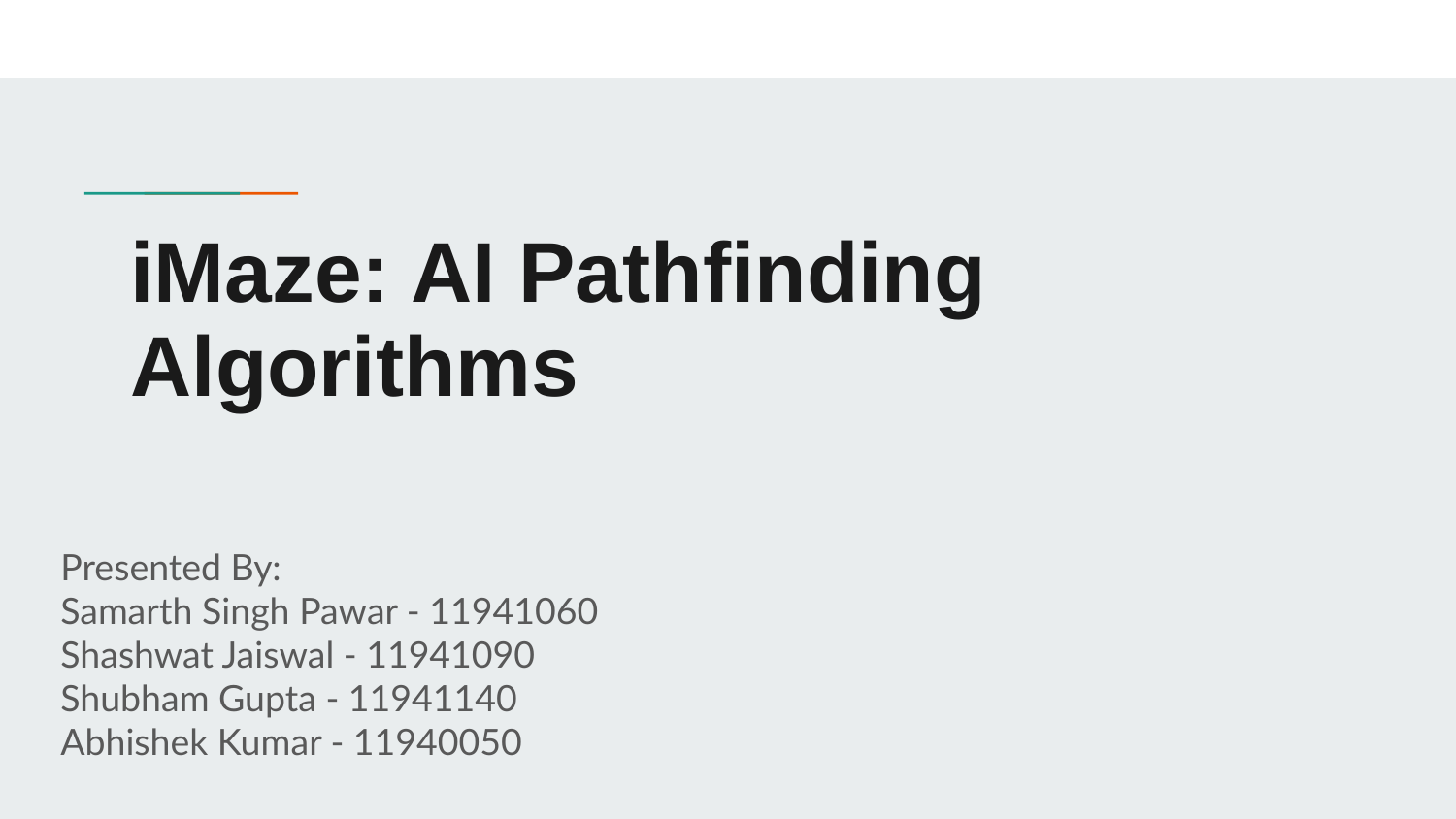

# iMaze: AI Pathfinding Algorithms
Presented By:
Samarth Singh Pawar - 11941060
Shashwat Jaiswal - 11941090
Shubham Gupta - 11941140
Abhishek Kumar - 11940050